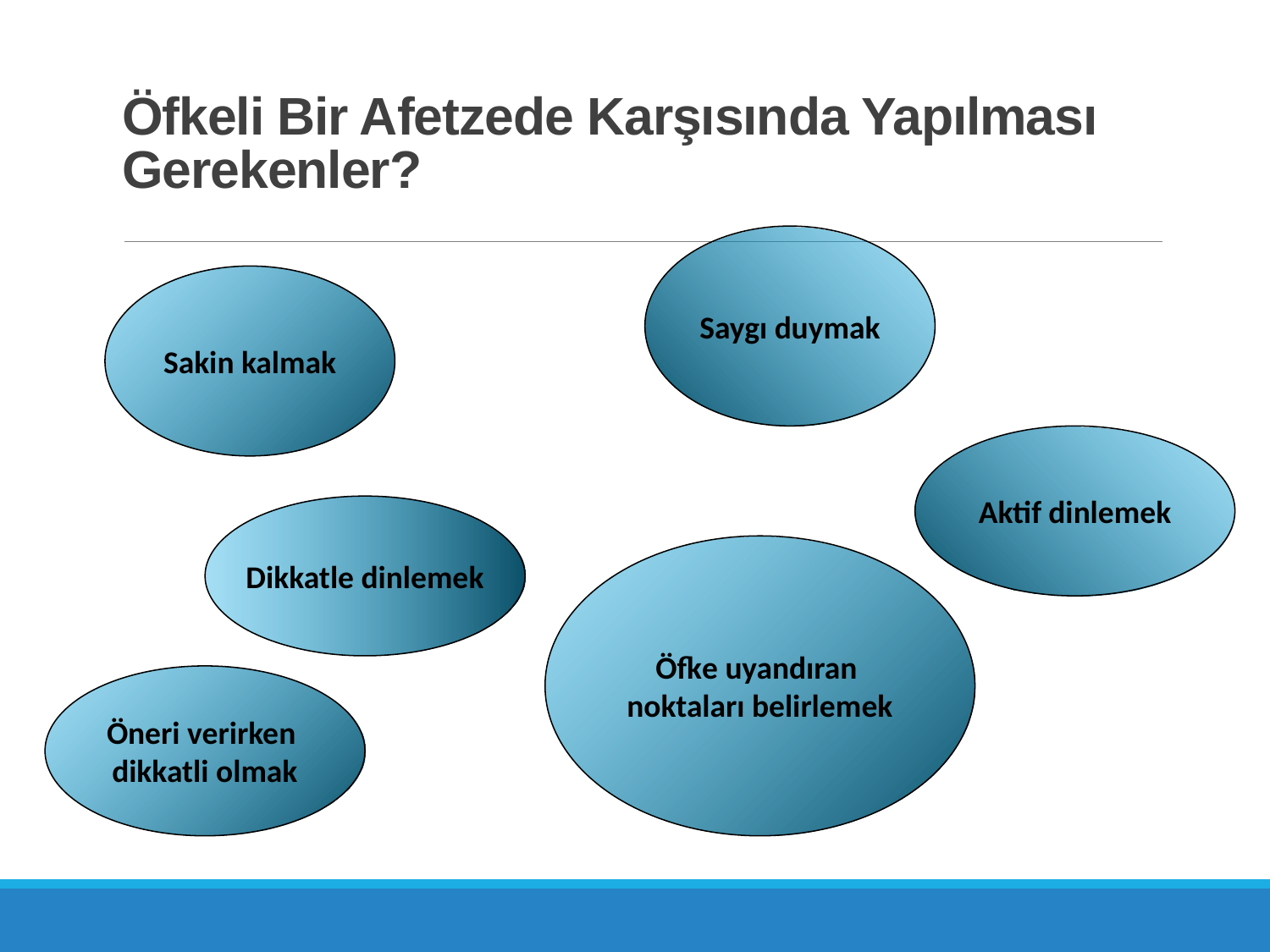

# Öfkeli Bir Afetzede Karşısında Yapılması Gerekenler?
Saygı duymak
Sakin kalmak
Aktif dinlemek
Dikkatle dinlemek
Öfke uyandıran
noktaları belirlemek
Öneri verirken
dikkatli olmak